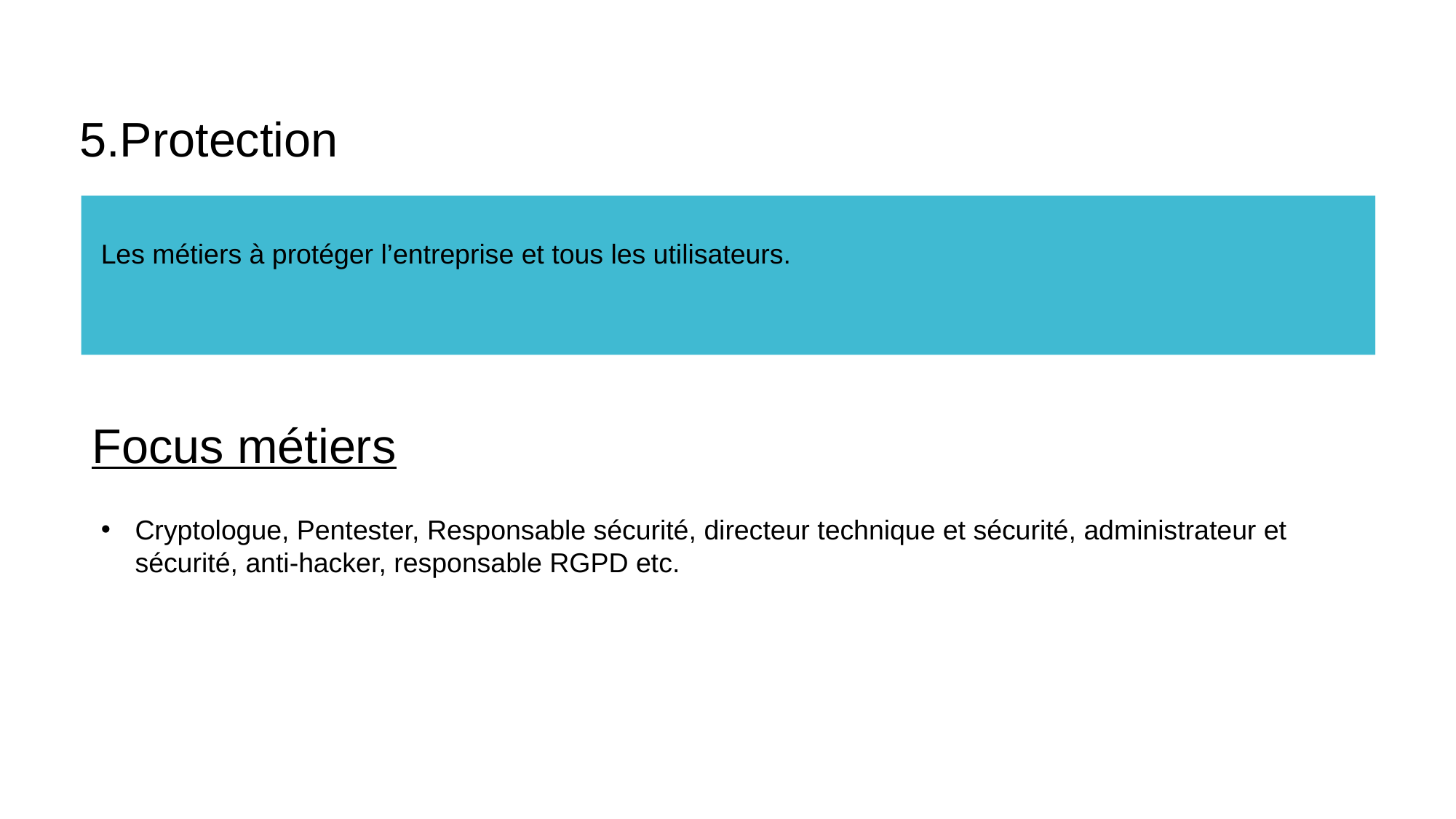

5.Protection

Les métiers à protéger l’entreprise et tous les utilisateurs.
Focus métiers
Cryptologue, Pentester, Responsable sécurité, directeur technique et sécurité, administrateur et sécurité, anti-hacker, responsable RGPD etc.